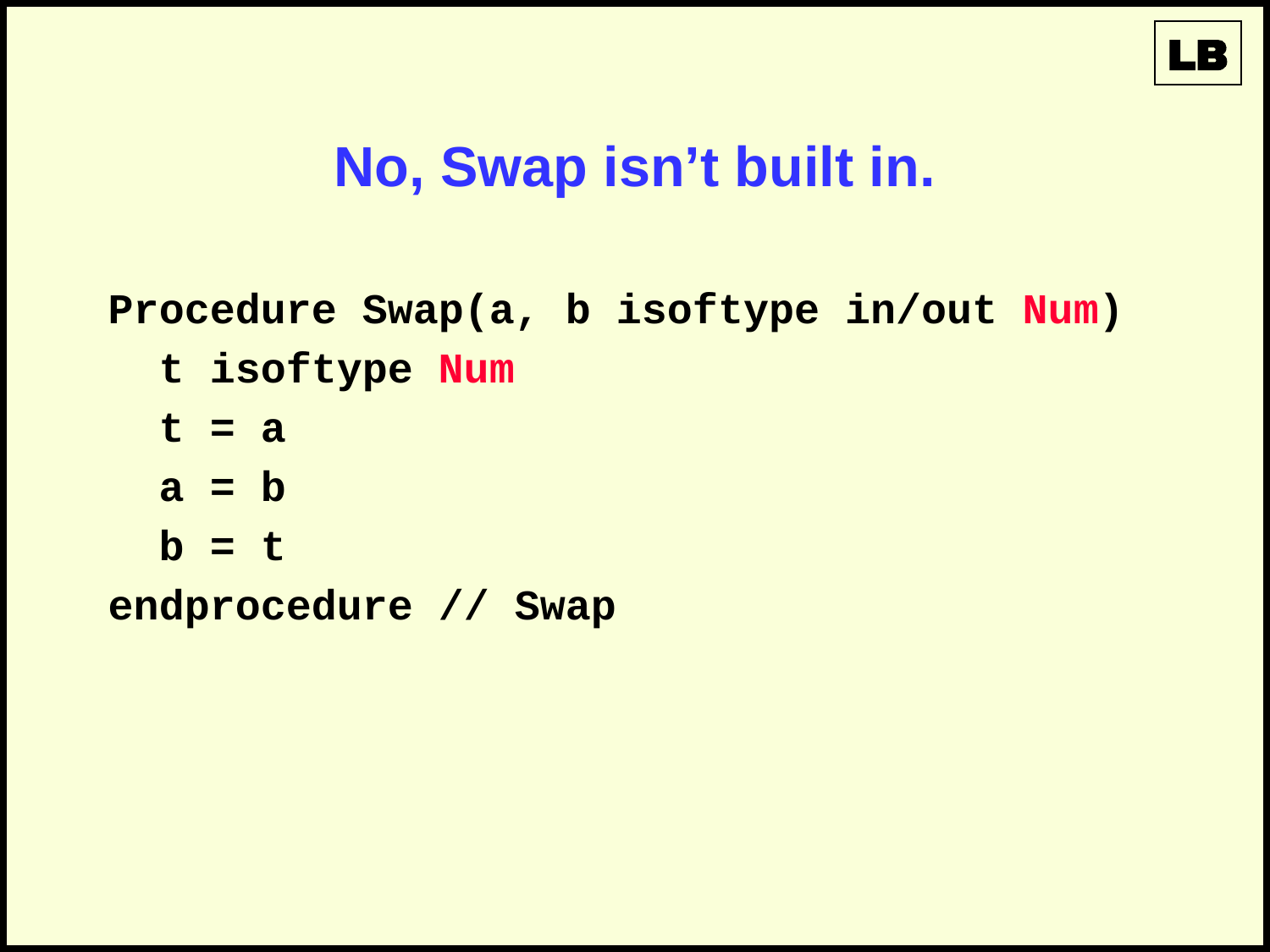

LB
# No, Swap isn’t built in.
Procedure Swap(a, b isoftype in/out Num)
  t isoftype Num
  t = a
  a = b
  b = t
endprocedure // Swap